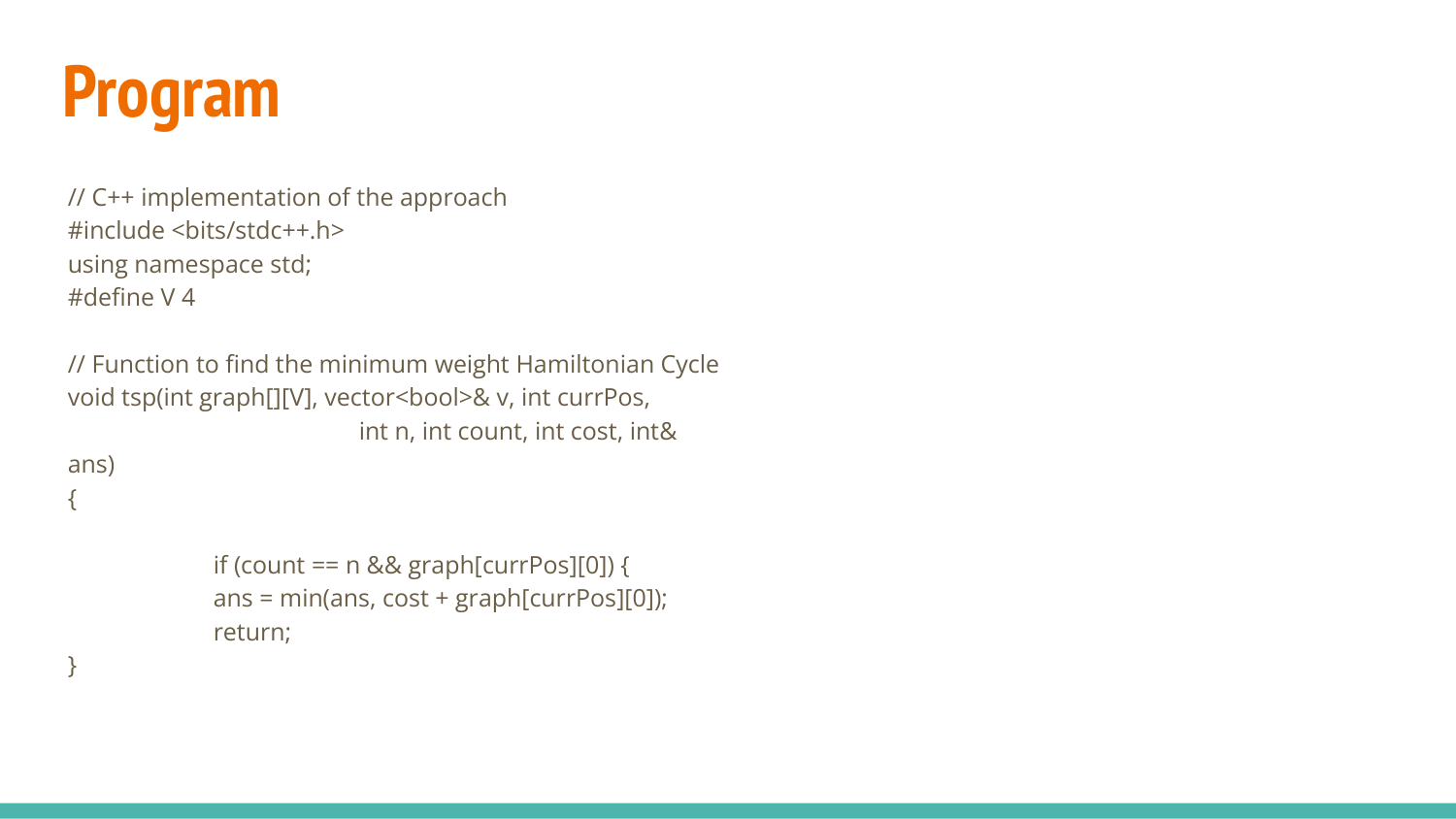

# Program
// C++ implementation of the approach
#include <bits/stdc++.h>
using namespace std;
#define V 4

// Function to find the minimum weight Hamiltonian Cycle
void tsp(int graph[][V], vector<bool>& v, int currPos,
		int n, int count, int cost, int& ans)
{

	if (count == n && graph[currPos][0]) {
	ans = min(ans, cost + graph[currPos][0]);
	return;
}